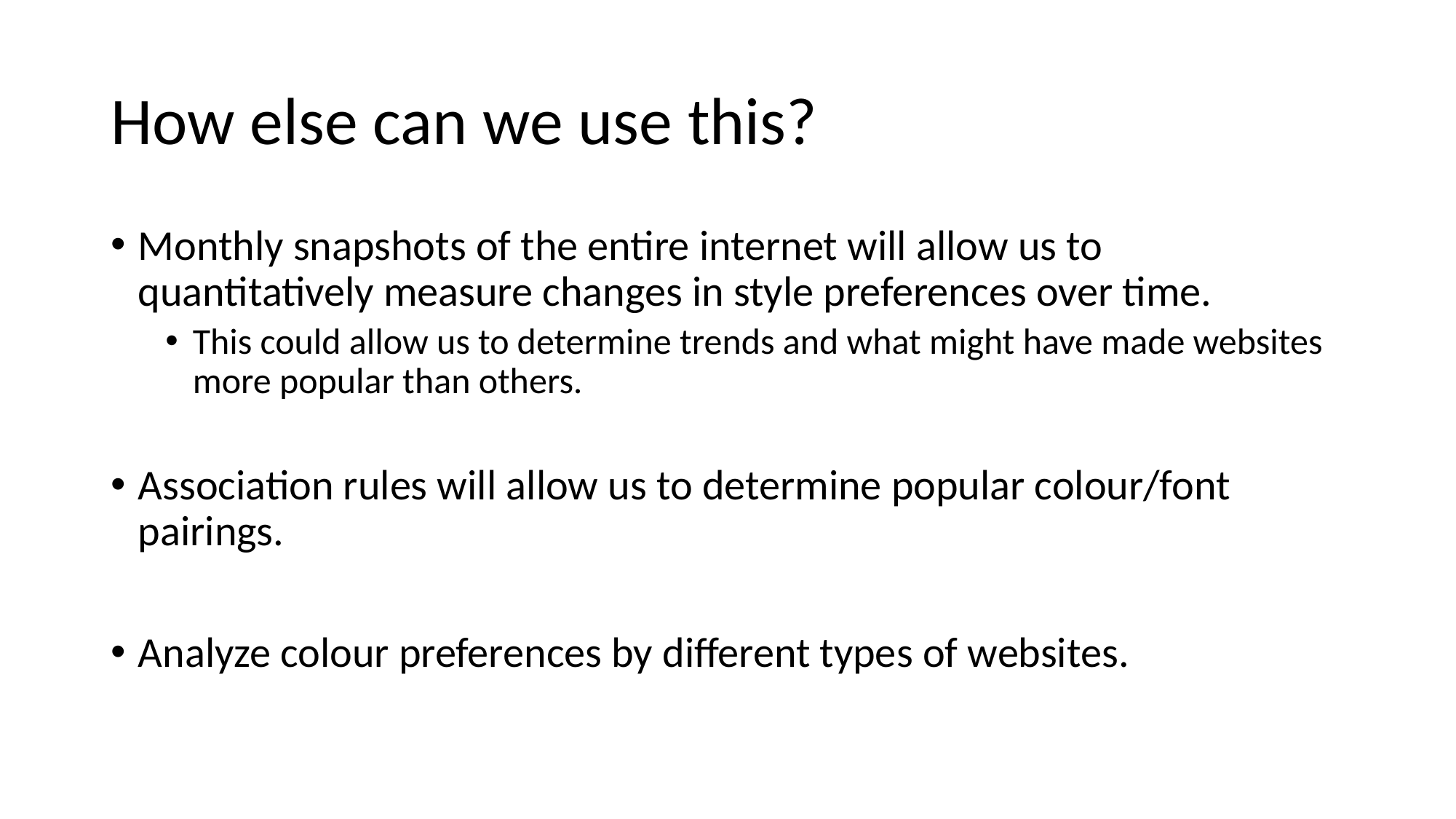

# How else can we use this?
Monthly snapshots of the entire internet will allow us to quantitatively measure changes in style preferences over time.
This could allow us to determine trends and what might have made websites more popular than others.

Association rules will allow us to determine popular colour/font pairings.

Analyze colour preferences by different types of websites.